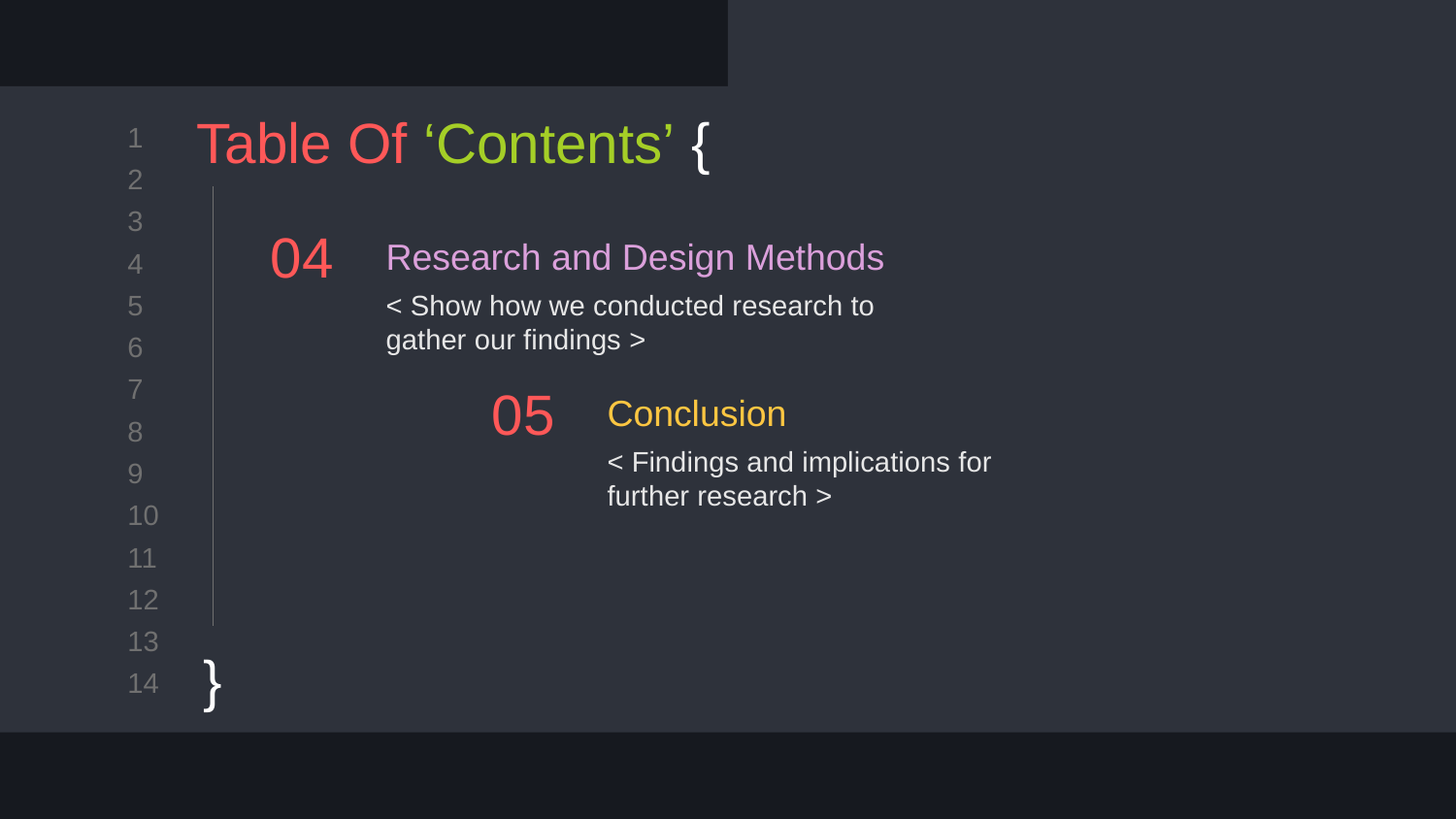

Table Of ‘Contents’ {
}
# 04
Research and Design Methods
< Show how we conducted research to gather our findings >
Conclusion
05
< Findings and implications for further research >